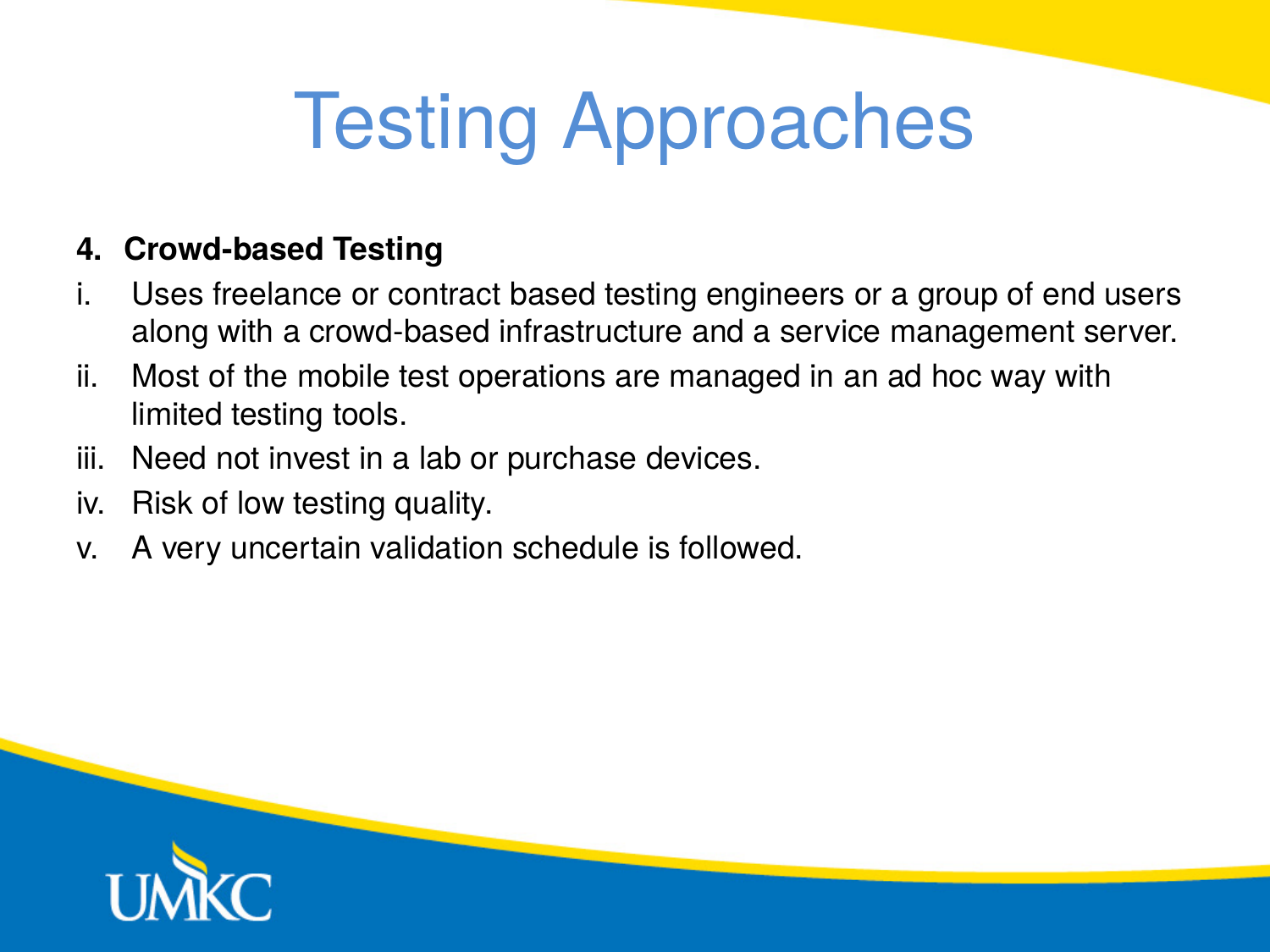

# Testing Approaches
Crowd-based Testing
Uses freelance or contract based testing engineers or a group of end users along with a crowd-based infrastructure and a service management server.
Most of the mobile test operations are managed in an ad hoc way with limited testing tools.
Need not invest in a lab or purchase devices.
Risk of low testing quality.
A very uncertain validation schedule is followed.